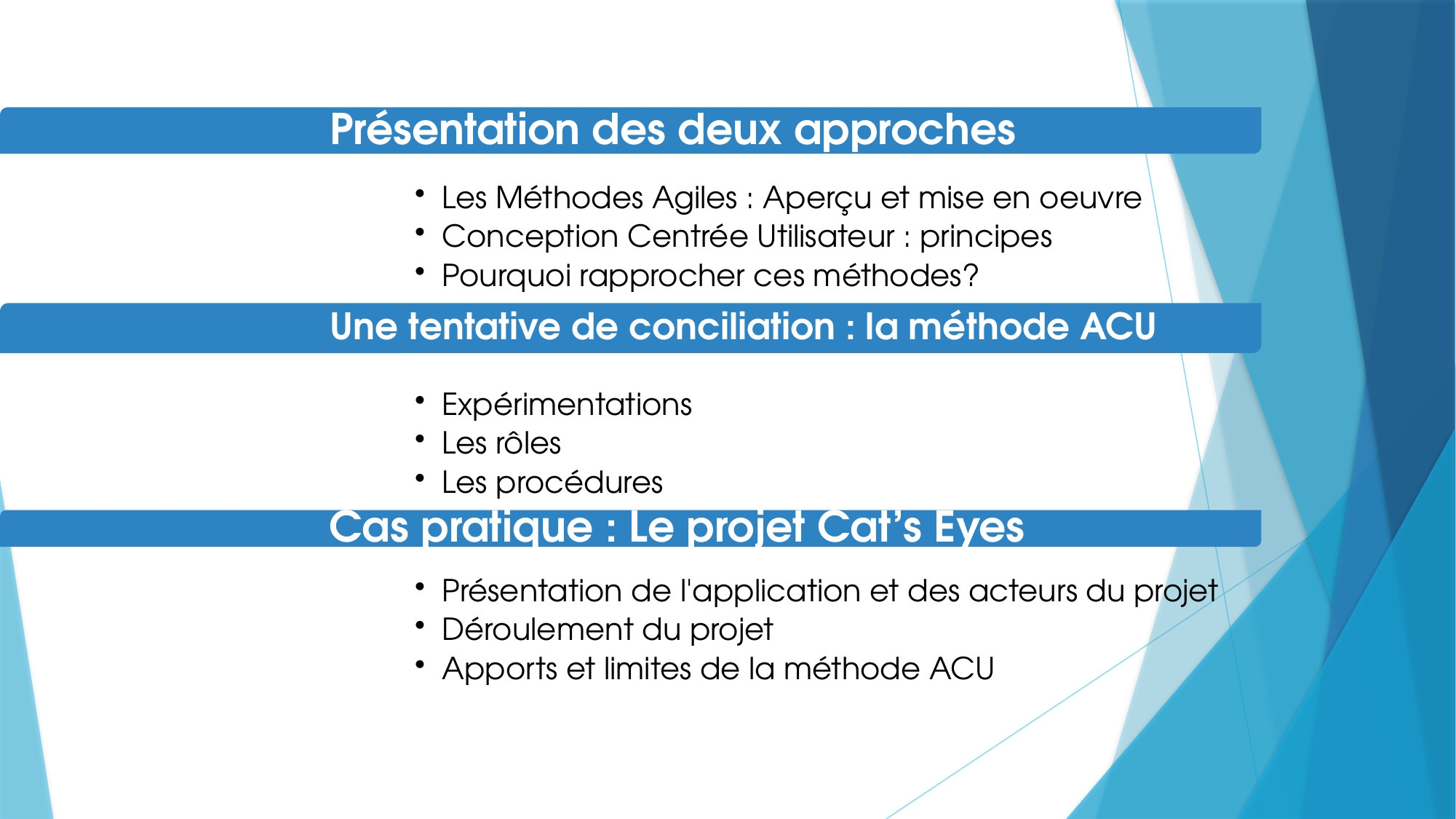

Présentation des deux approches

Les Méthodes Agiles : Aperçu et mise en oeuvre
Conception Centrée Utilisateur : principes
Pourquoi rapprocher ces méthodes?
Une tentative de conciliation : la méthode ACU

Expérimentations
Les rôles
Les procédures
Cas pratique : Le projet Cat’s Eyes

Présentation de l'application et des acteurs du projet
Déroulement du projet
Apports et limites de la méthode ACU